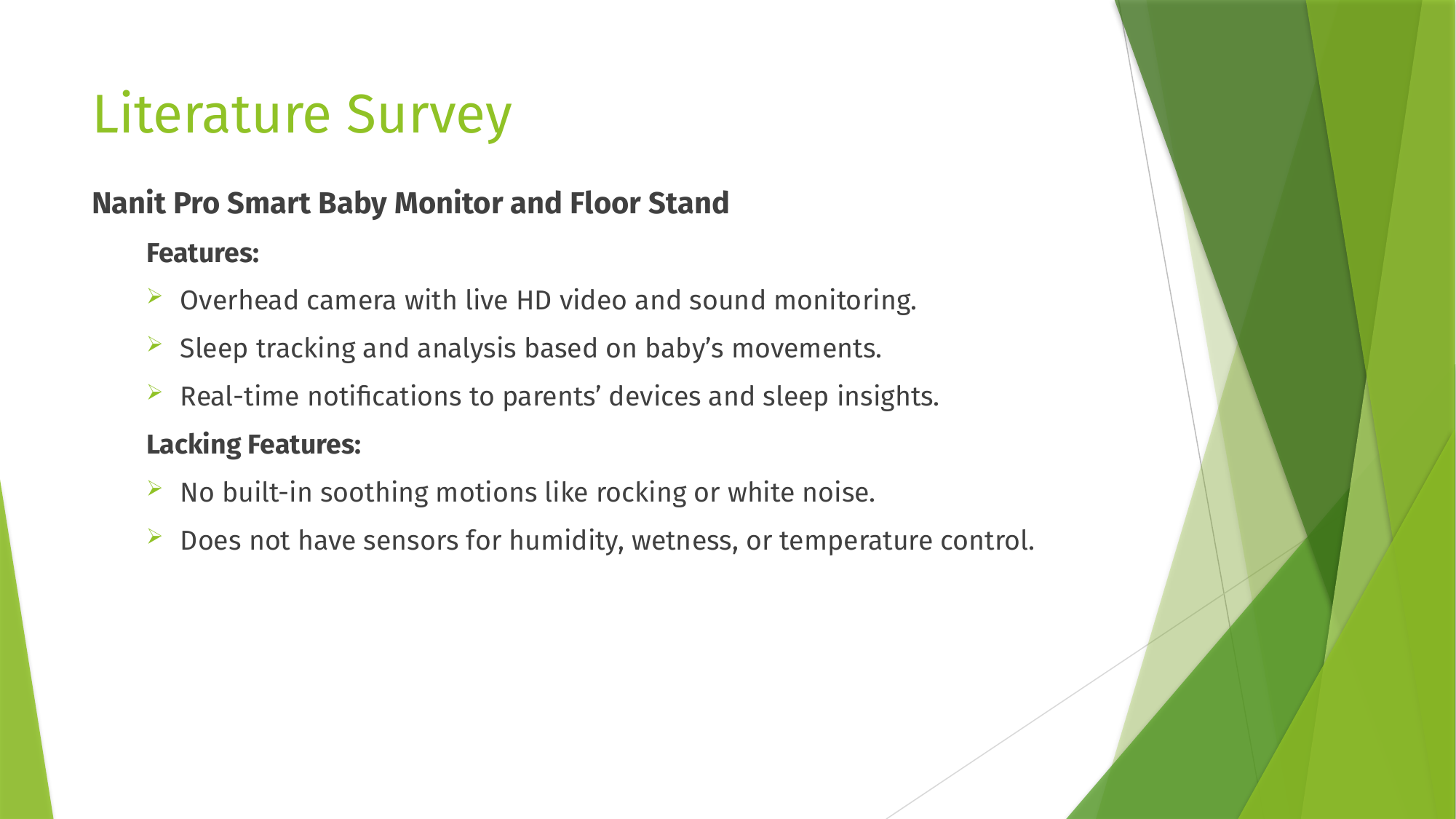

# Literature Survey
Nanit Pro Smart Baby Monitor and Floor Stand
Features:
Overhead camera with live HD video and sound monitoring.
Sleep tracking and analysis based on baby’s movements.
Real-time notifications to parents’ devices and sleep insights.
Lacking Features:
No built-in soothing motions like rocking or white noise.
Does not have sensors for humidity, wetness, or temperature control.